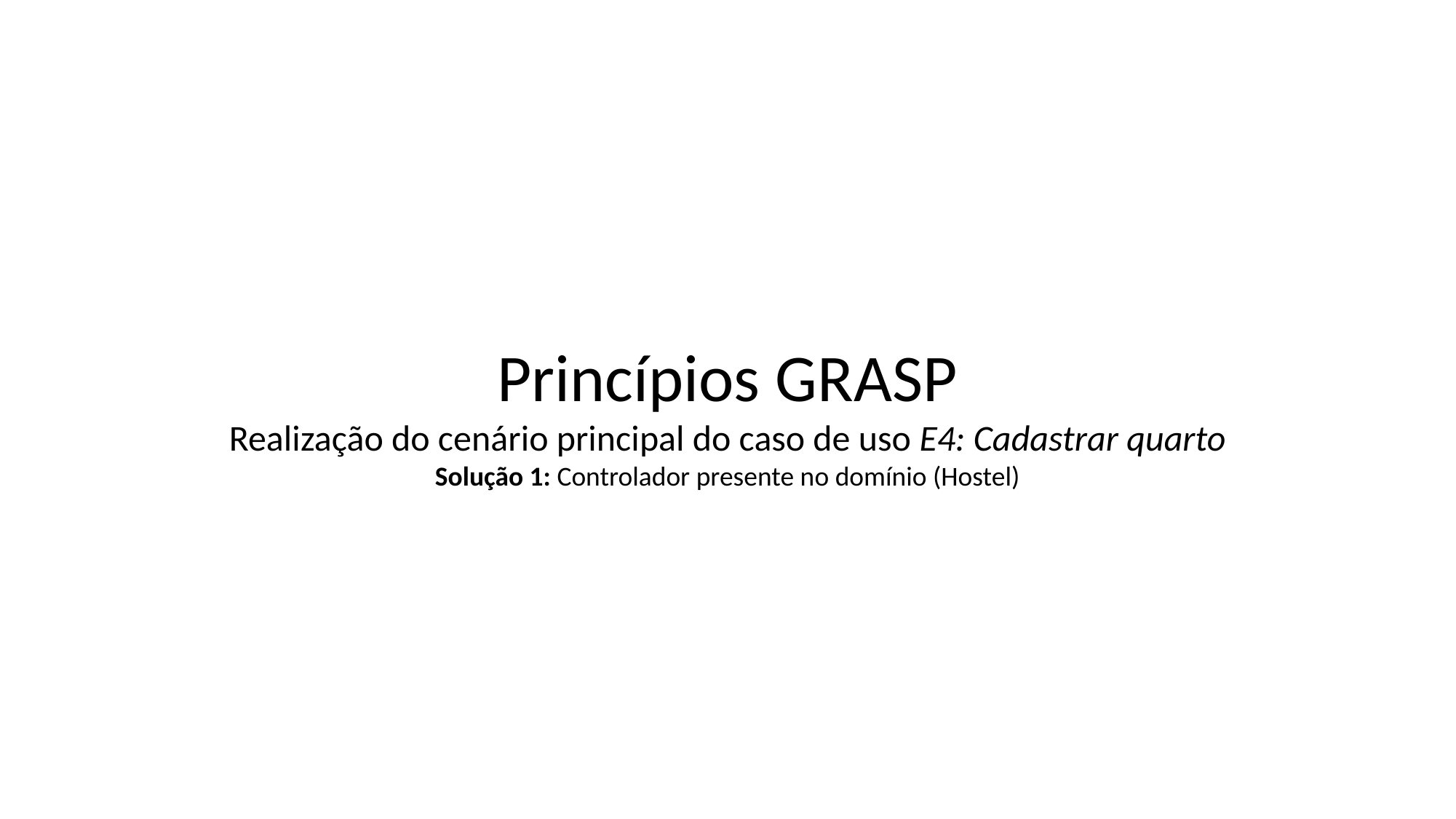

Princípios GRASP
Realização do cenário principal do caso de uso E4: Cadastrar quarto
Solução 1: Controlador presente no domínio (Hostel)